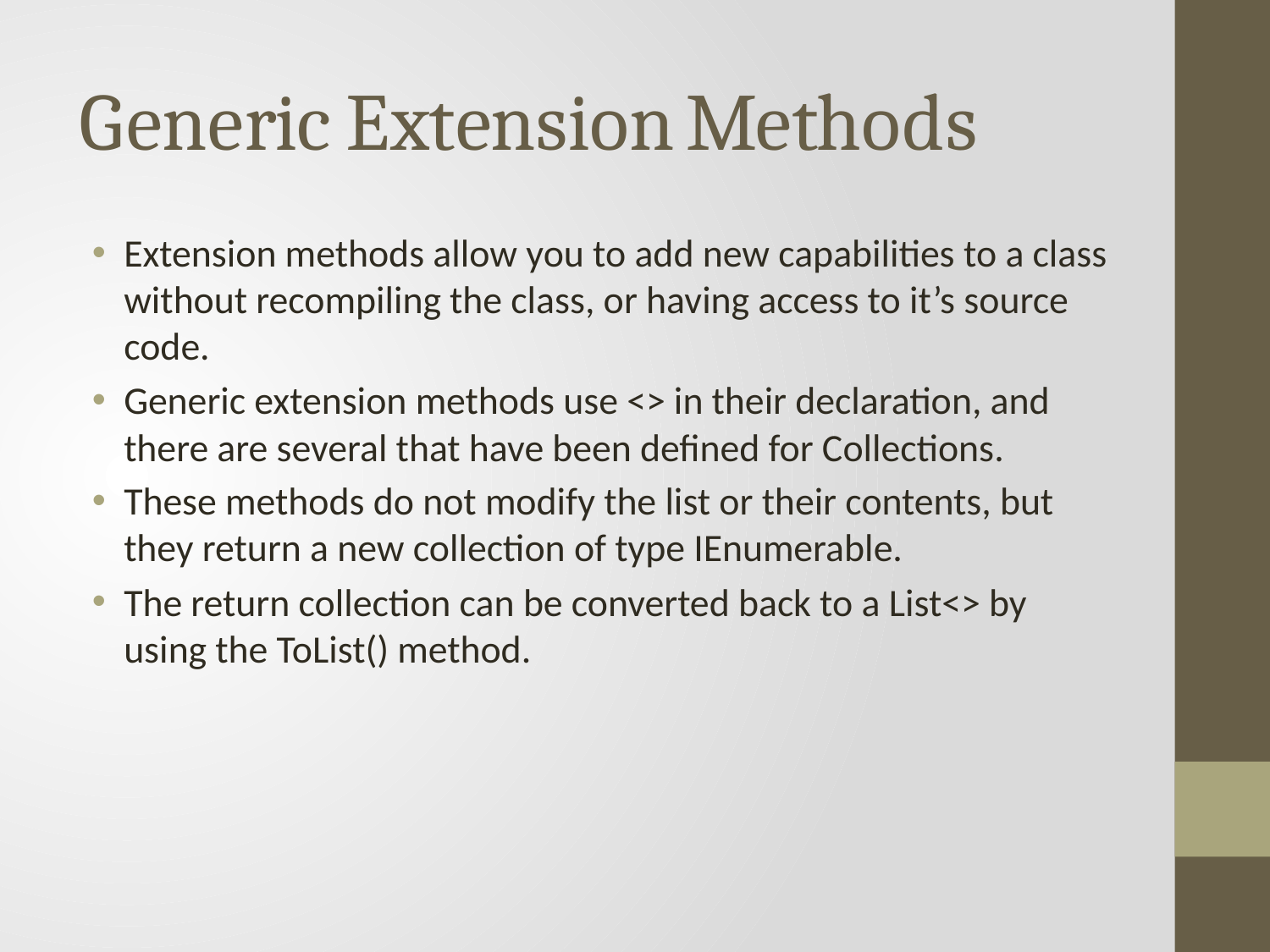

# Generic Extension Methods
Extension methods allow you to add new capabilities to a class without recompiling the class, or having access to it’s source code.
Generic extension methods use <> in their declaration, and there are several that have been defined for Collections.
These methods do not modify the list or their contents, but they return a new collection of type IEnumerable.
The return collection can be converted back to a List<> by using the ToList() method.